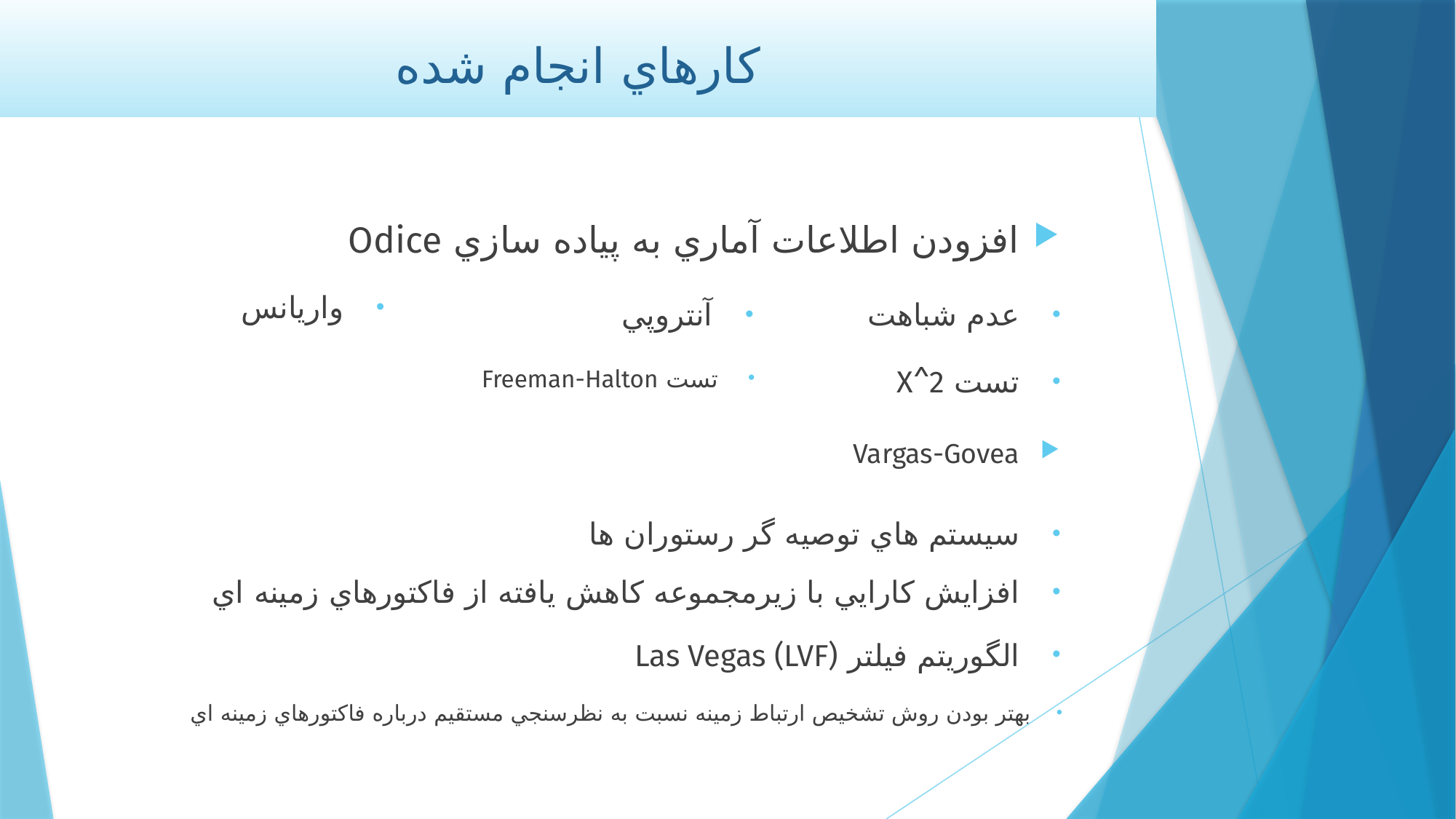

# كارهاي انجام شده
افزودن اطلاعات آماري به پياده سازي Odice
واريانس
آنتروپي

عدم شباهت
تست X^2
تست Freeman-Halton
Vargas-Govea
سيستم هاي توصيه گر رستوران ها
افزايش كارايي با زيرمجموعه كاهش يافته از فاكتورهاي زمينه اي
الگوريتم فيلتر Las Vegas (LVF)
بهتر بودن روش تشخيص ارتباط زمينه نسبت به نظرسنجي مستقيم درباره فاكتورهاي زمينه اي